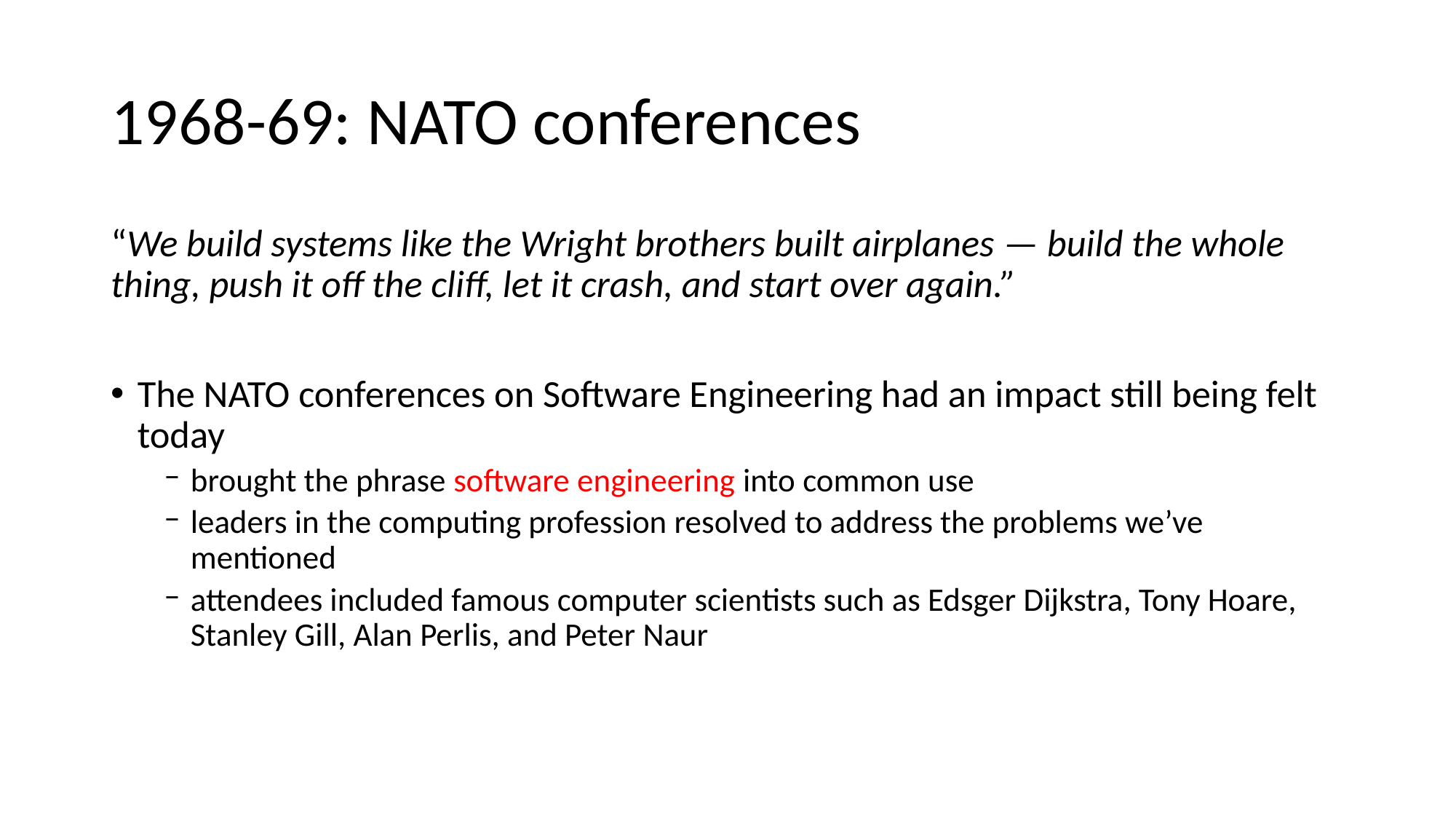

# 1968-69: NATO conferences
“We build systems like the Wright brothers built airplanes — build the whole thing, push it off the cliff, let it crash, and start over again.”

The NATO conferences on Software Engineering had an impact still being felt today
brought the phrase software engineering into common use
leaders in the computing profession resolved to address the problems we’ve mentioned
attendees included famous computer scientists such as Edsger Dijkstra, Tony Hoare, Stanley Gill, Alan Perlis, and Peter Naur